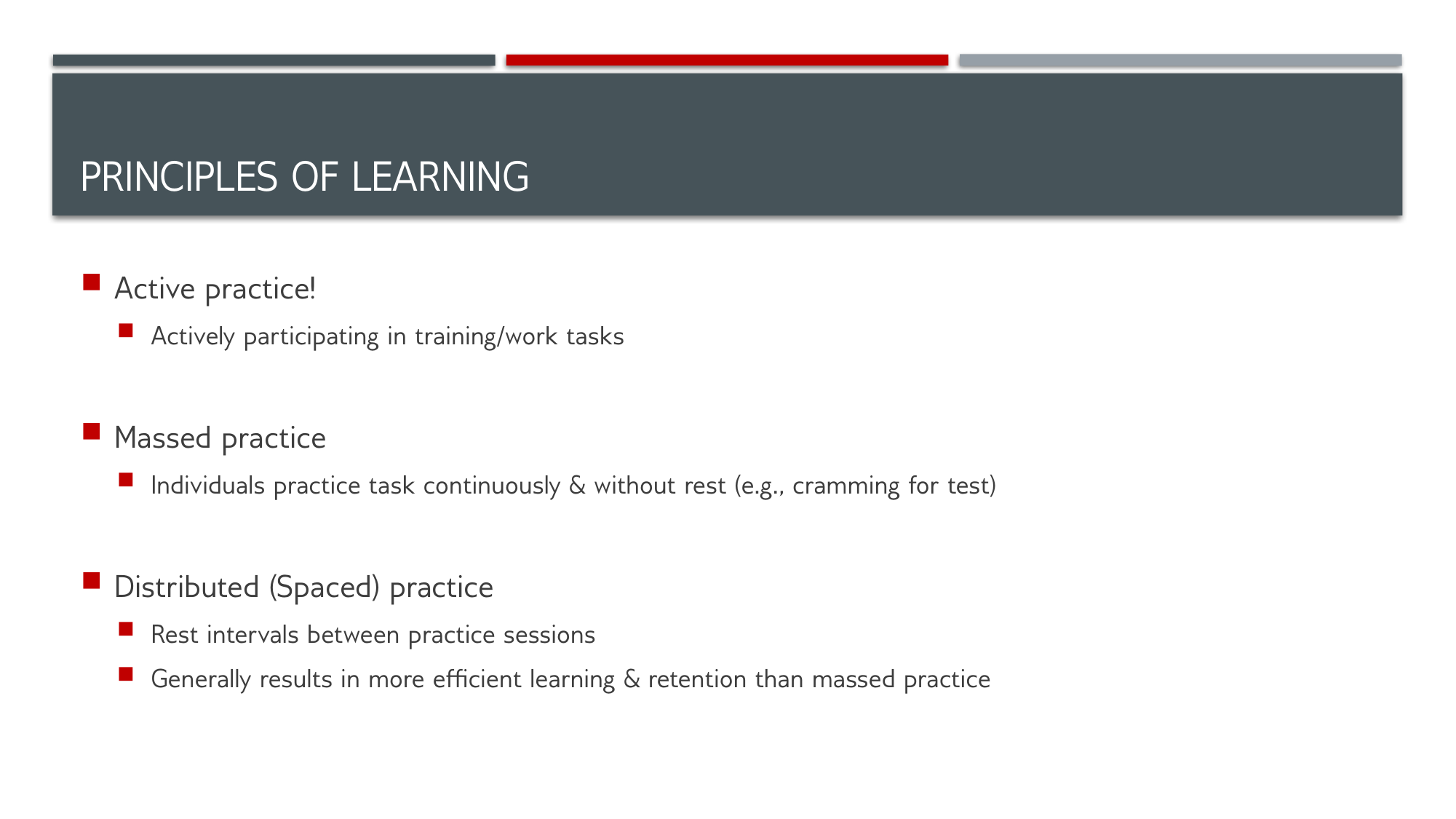

# Principles of Learning
Active practice!
Actively participating in training/work tasks

Massed practice
Individuals practice task continuously & without rest (e.g., cramming for test)

Distributed (Spaced) practice
Rest intervals between practice sessions
Generally results in more efficient learning & retention than massed practice